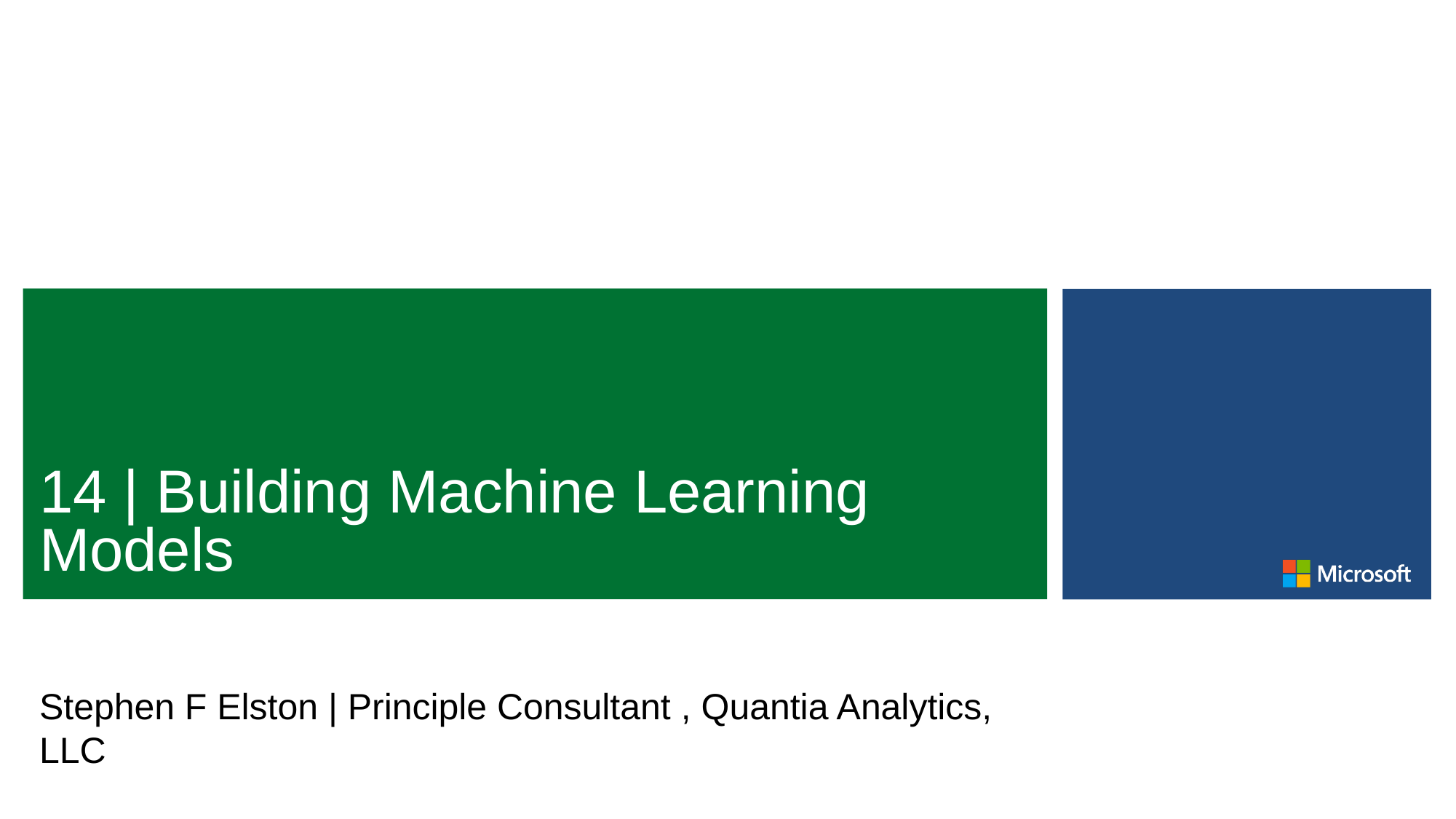

# 14 | Building Machine Learning Models
Stephen F Elston | Principle Consultant , Quantia Analytics, LLC